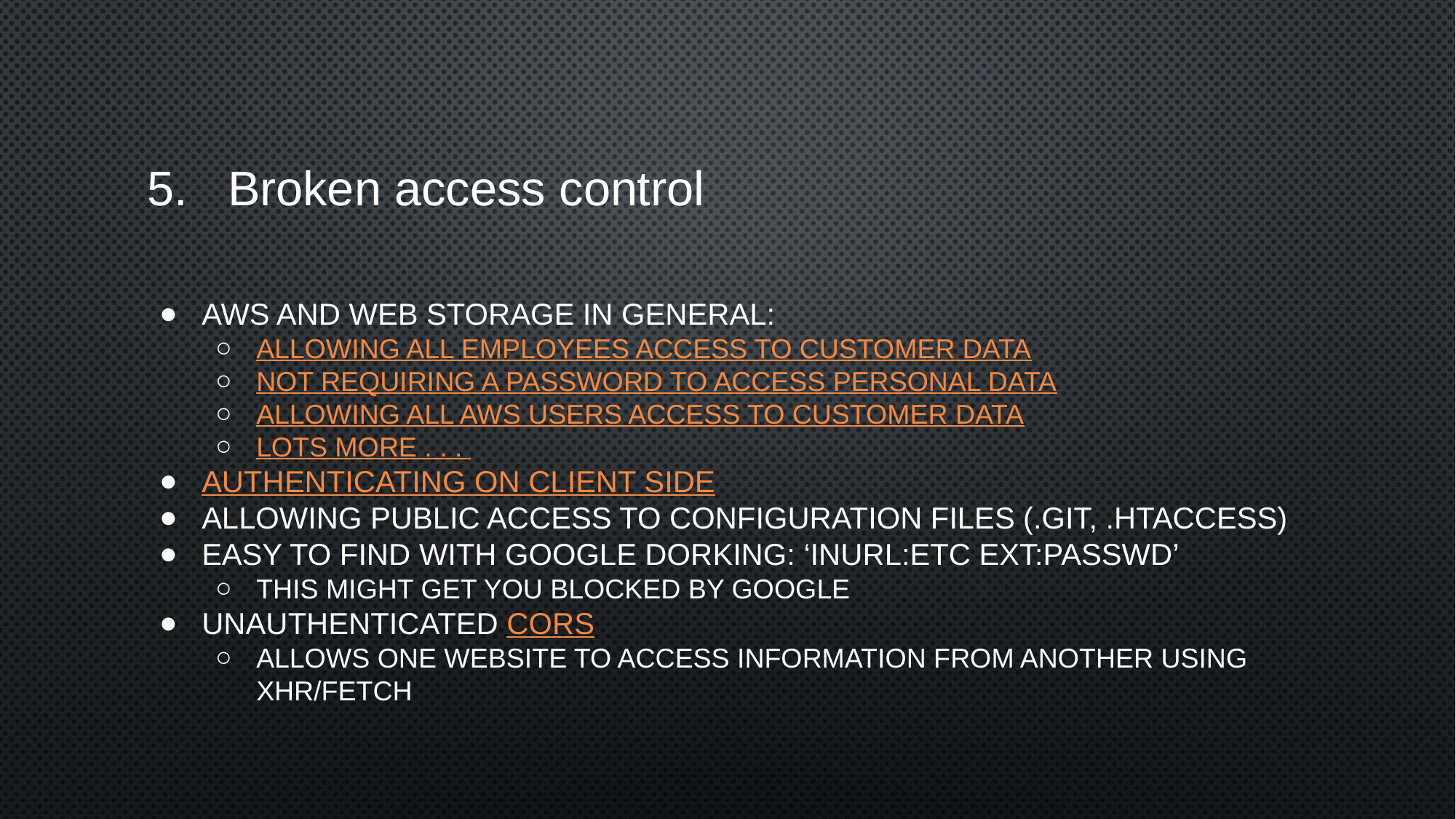

# 5.   Broken access control
AWS and web storage in general:
Allowing all employees access to customer data
Not requiring a password to access personal data
Allowing all AWS users access to customer data
Lots more . . .
Authenticating on client side
Allowing public access to configuration files (.git, .htaccess)
Easy to find with google dorking: ‘inurl:etc ext:passwd’
This might get you blocked by google
Unauthenticated CORS
Allows one website to access information from another using XHR/fetch